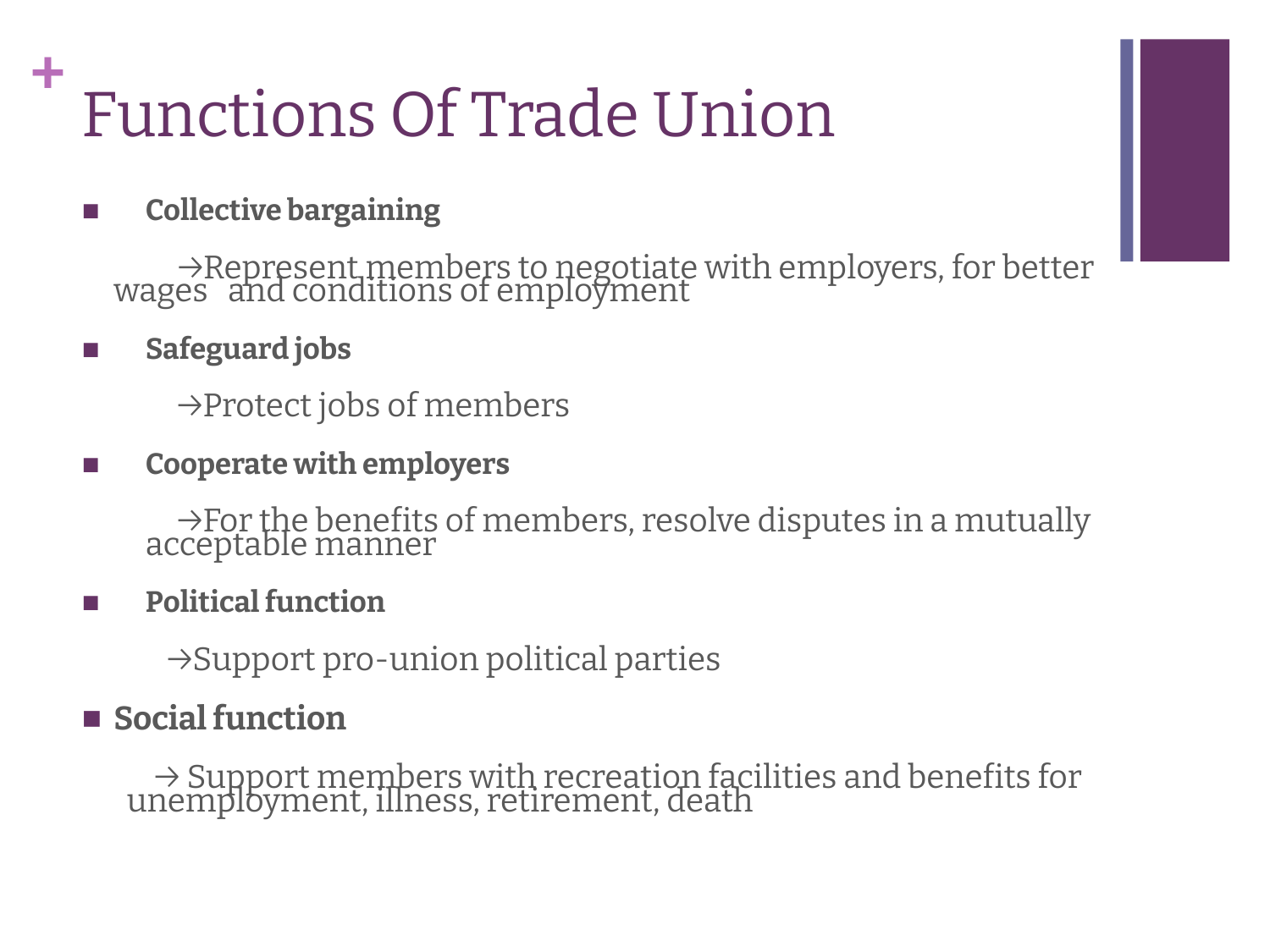

# Functions Of Trade Union
Collective bargaining
                →Represent members to negotiate with employers, for better wages   and conditions of employment
Safeguard jobs
                →Protect jobs of members
Cooperate with employers
                →For the benefits of members, resolve disputes in a mutually acceptable manner
Political function
                →Support pro-union political parties
Social function
           → Support members with recreation facilities and benefits for      unemployment, illness, retirement, death